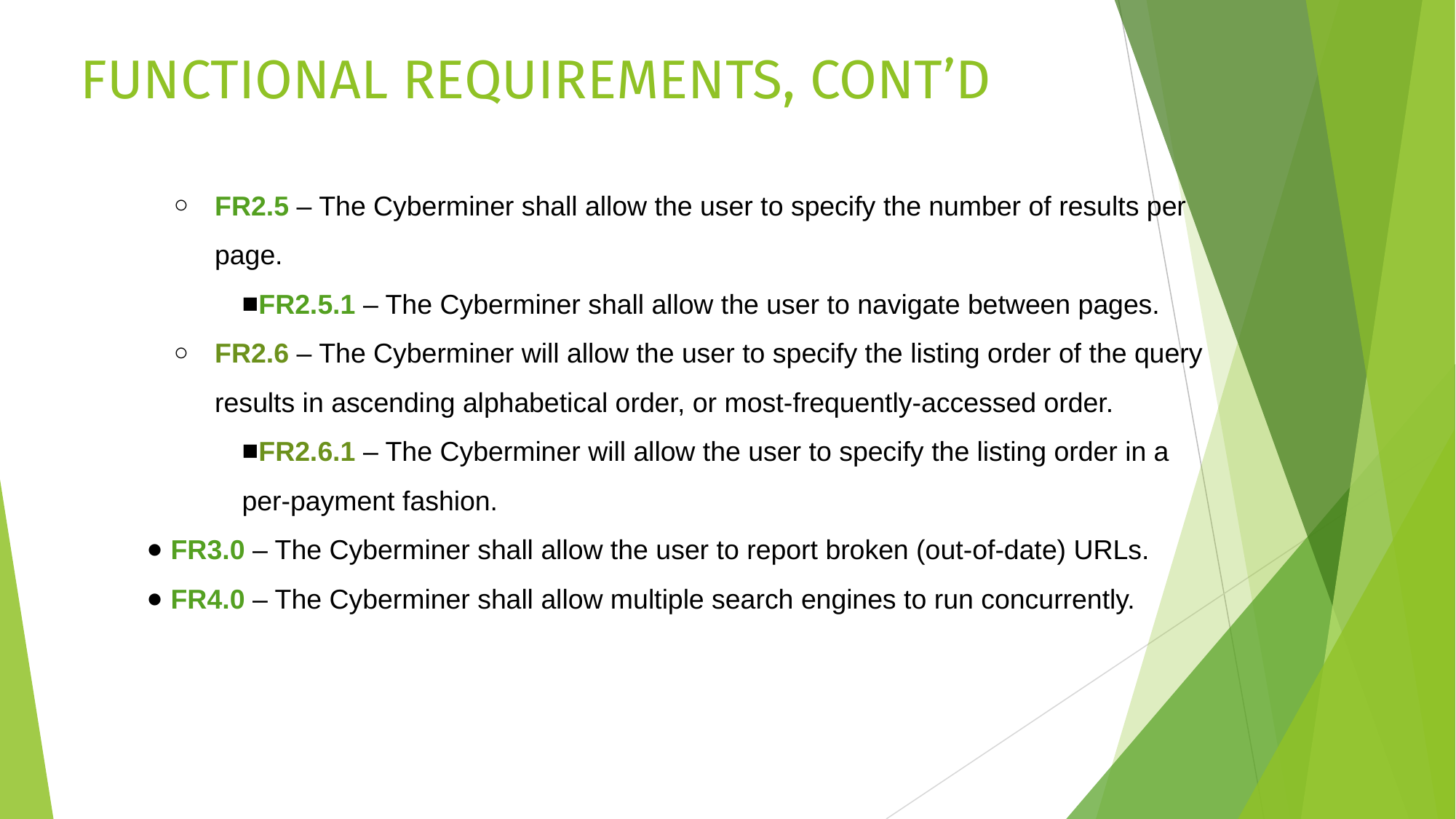

# FUNCTIONAL REQUIREMENTS, CONT’D

FR2.5 – The Cyberminer shall allow the user to specify the number of results per page.
FR2.5.1 – The Cyberminer shall allow the user to navigate between pages.
FR2.6 – The Cyberminer will allow the user to specify the listing order of the query results in ascending alphabetical order, or most-frequently-accessed order.
FR2.6.1 – The Cyberminer will allow the user to specify the listing order in a per-payment fashion.
 FR3.0 – The Cyberminer shall allow the user to report broken (out-of-date) URLs.
 FR4.0 – The Cyberminer shall allow multiple search engines to run concurrently.